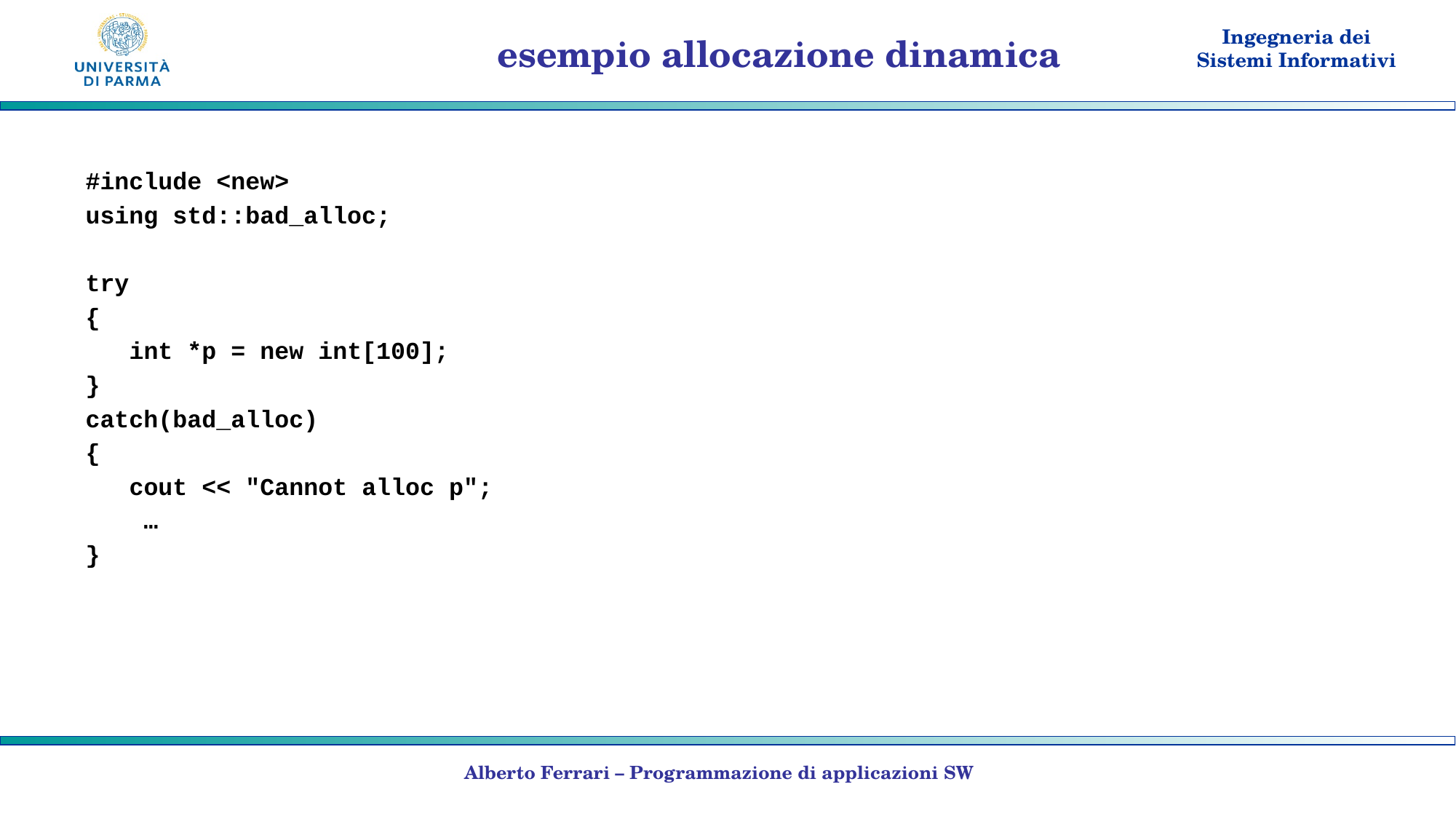

# esempio allocazione dinamica
#include <new>
using std::bad_alloc;

try
{
   int *p = new int[100];
}
catch(bad_alloc)
{
   cout << "Cannot alloc p";
    …
}

Alberto Ferrari – Programmazione di applicazioni SW